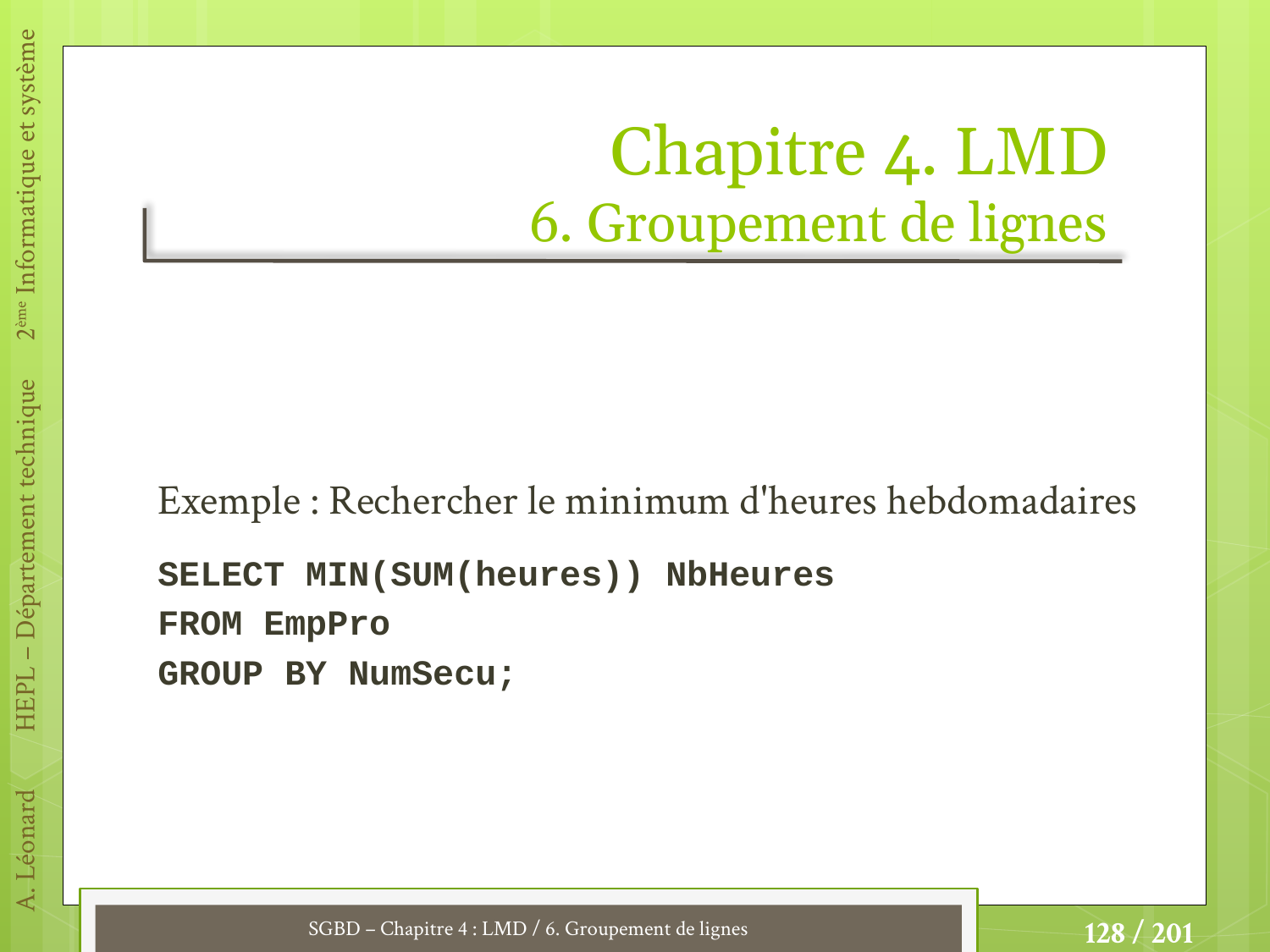

# Chapitre 4. LMD 6. Groupement de lignes
Exemple : Rechercher le minimum d'heures hebdomadaires
SELECT MIN(SUM(heures)) NbHeures
FROM EmpPro
GROUP BY NumSecu;
SGBD – Chapitre 4 : LMD / 6. Groupement de lignes